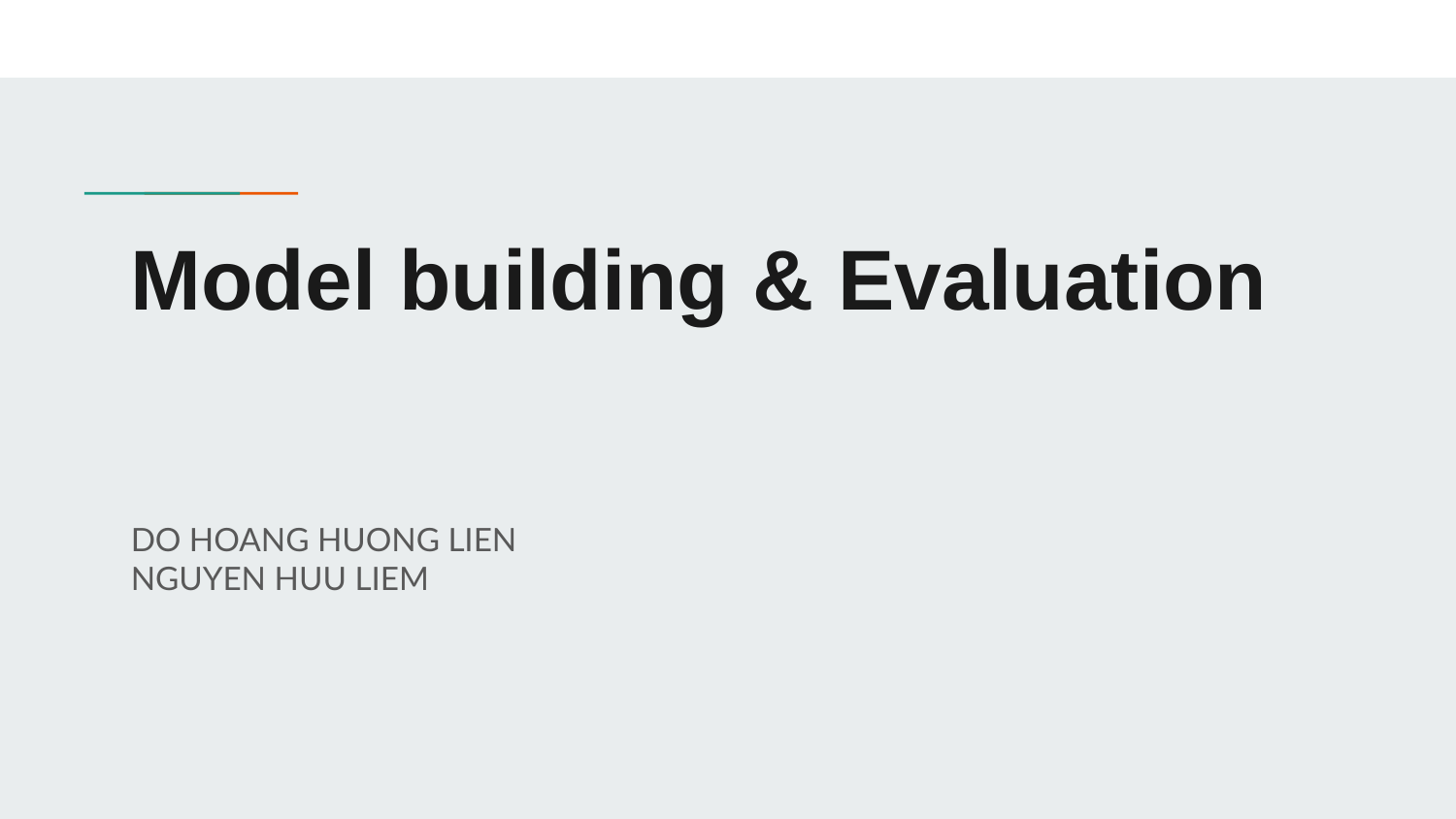

# Model building & Evaluation
DO HOANG HUONG LIEN
NGUYEN HUU LIEM